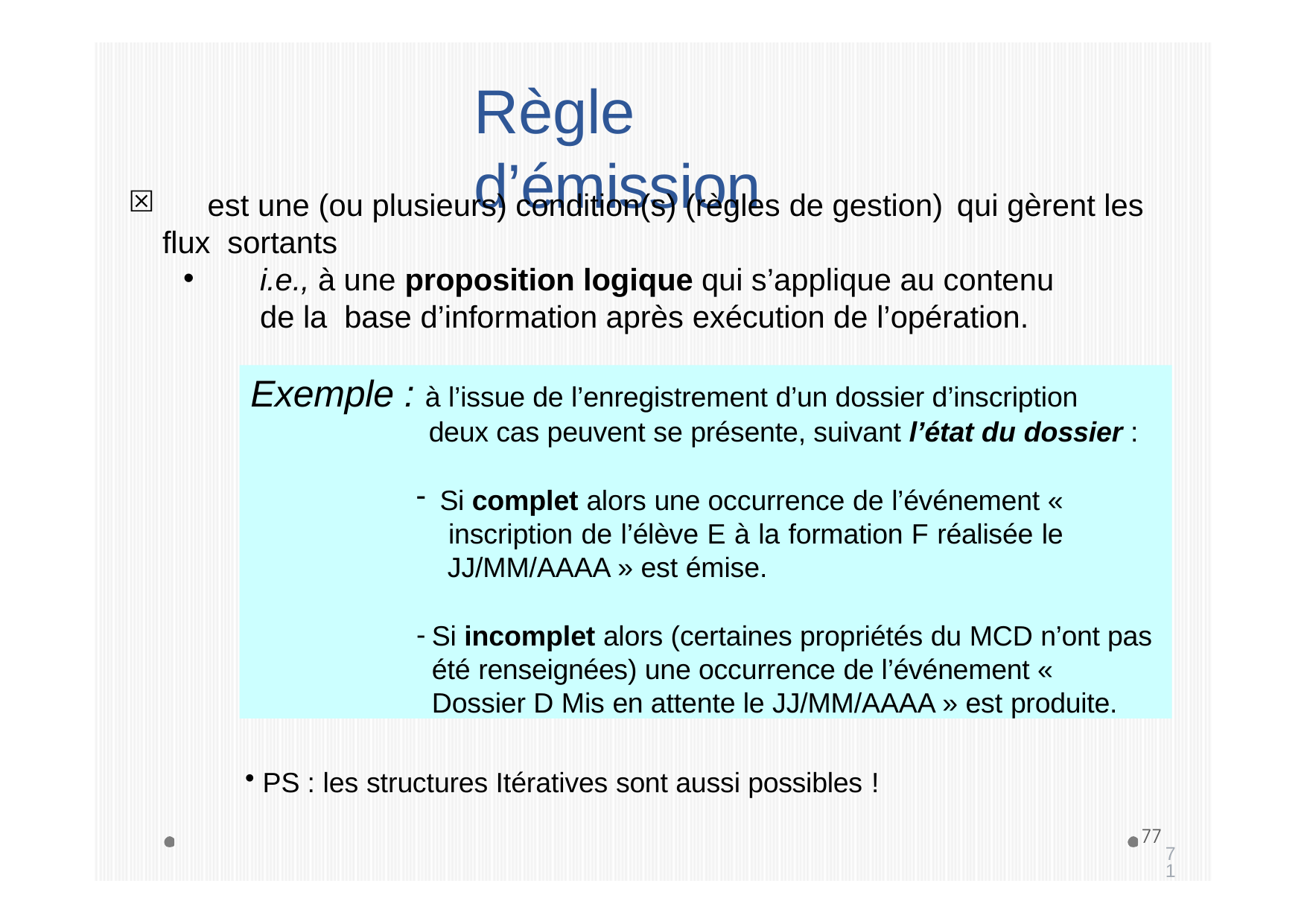

# Règle d’émission
	est une (ou plusieurs) condition(s) (règles de gestion)	qui gèrent les flux  sortants
i.e., à une proposition logique qui s’applique au contenu de la  base d’information après exécution de l’opération.
Exemple : à l’issue de l’enregistrement d’un dossier d’inscription  deux cas peuvent se présente, suivant l’état du dossier :

Si complet alors une occurrence de l’événement «  inscription de l’élève E à la formation F réalisée le  JJ/MM/AAAA » est émise.

Si incomplet alors (certaines propriétés du MCD n’ont pas  été renseignées) une occurrence de l’événement «  Dossier D Mis en attente le JJ/MM/AAAA » est produite.
PS : les structures Itératives sont aussi possibles !
77
71